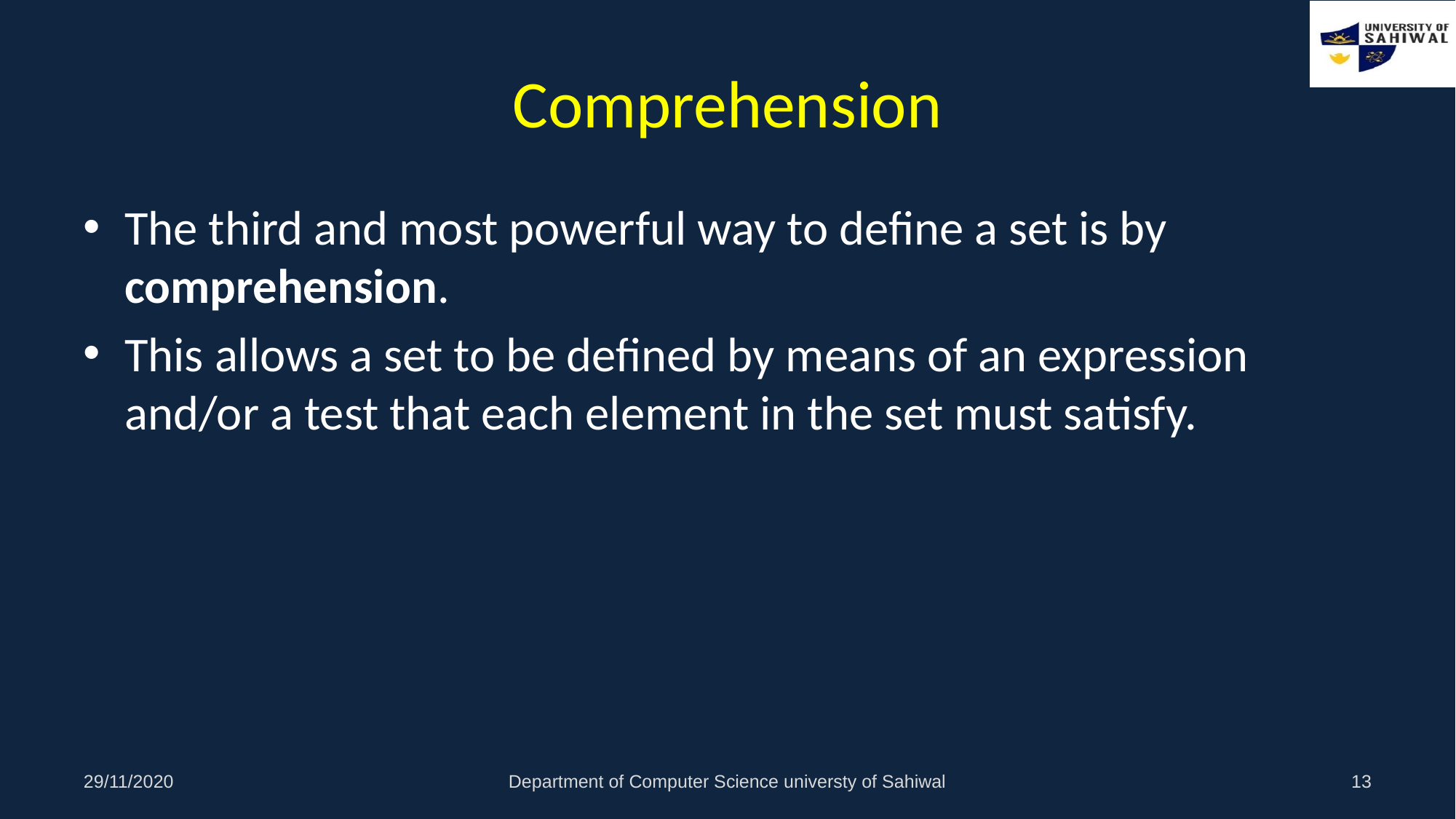

# Comprehension
The third and most powerful way to define a set is by comprehension.
This allows a set to be defined by means of an expression and/or a test that each element in the set must satisfy.
29/11/2020
Department of Computer Science universty of Sahiwal
13